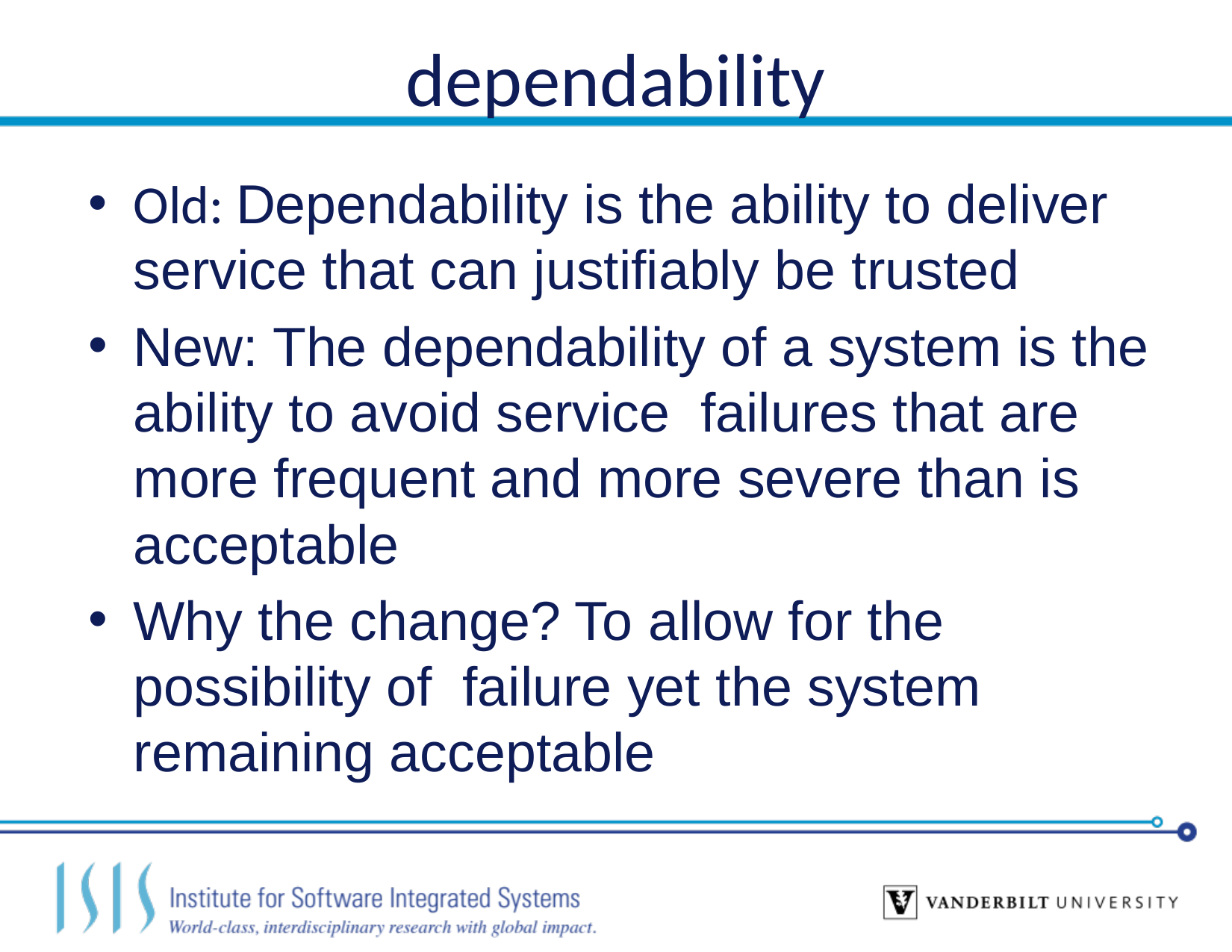

# dependability
Old: Dependability is the ability to deliver service that can justifiably be trusted
New: The dependability of a system is the ability to avoid service  failures that are more frequent and more severe than is acceptable
Why the change? To allow for the possibility of  failure yet the system remaining acceptable